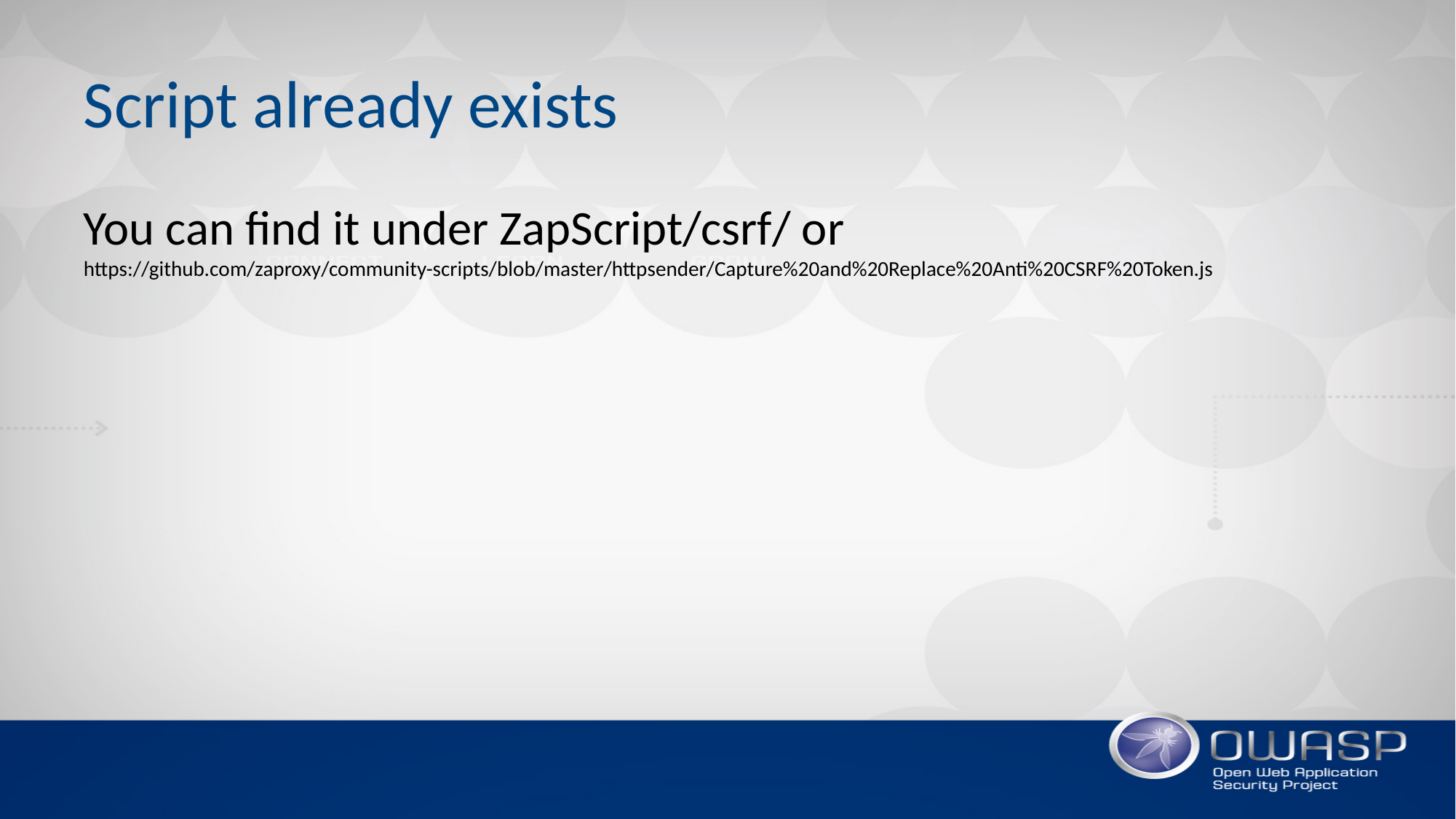

# Script already exists
You can find it under ZapScript/csrf/ or https://github.com/zaproxy/community-scripts/blob/master/httpsender/Capture%20and%20Replace%20Anti%20CSRF%20Token.js